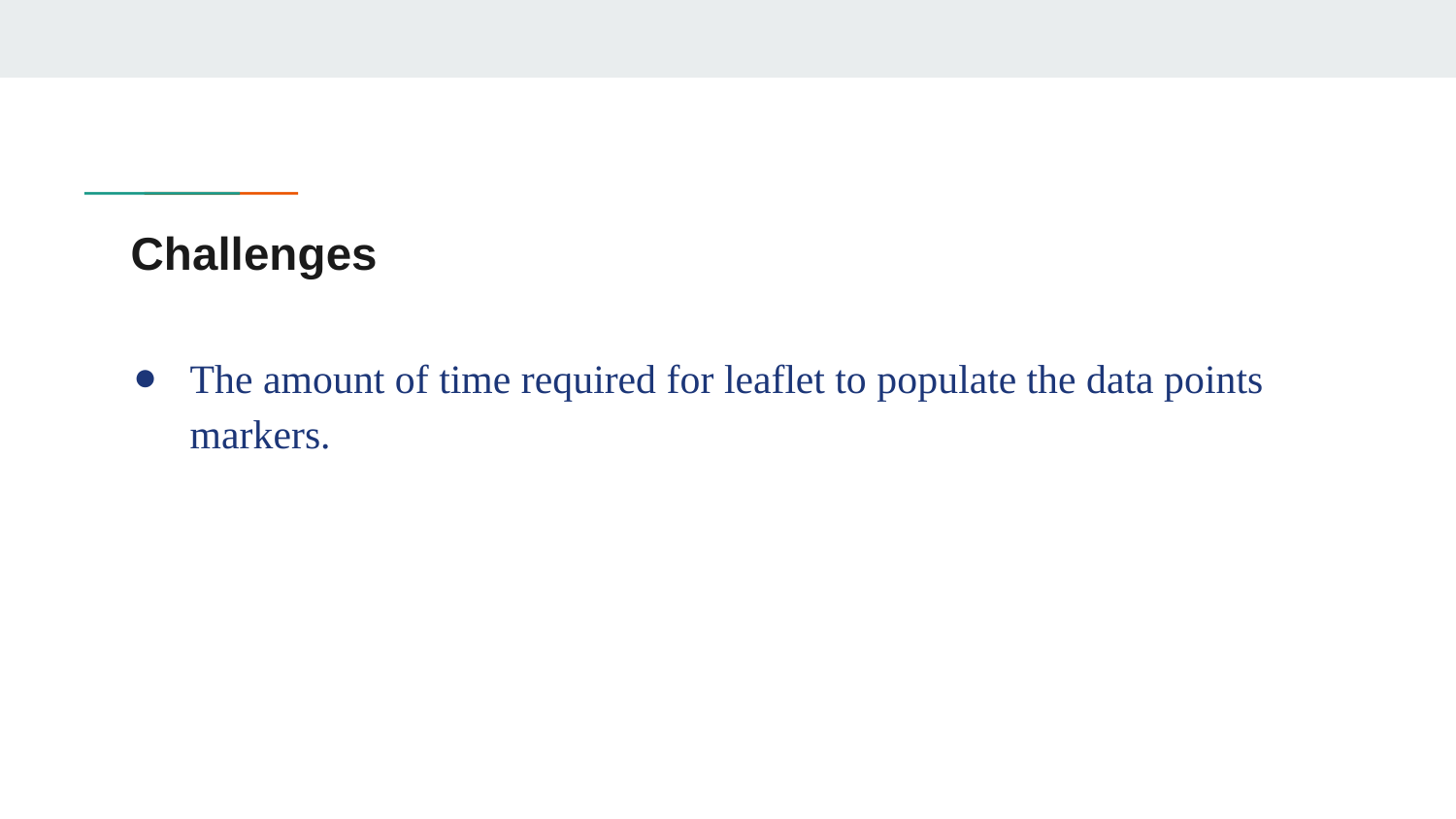

# Challenges
The amount of time required for leaflet to populate the data points markers.